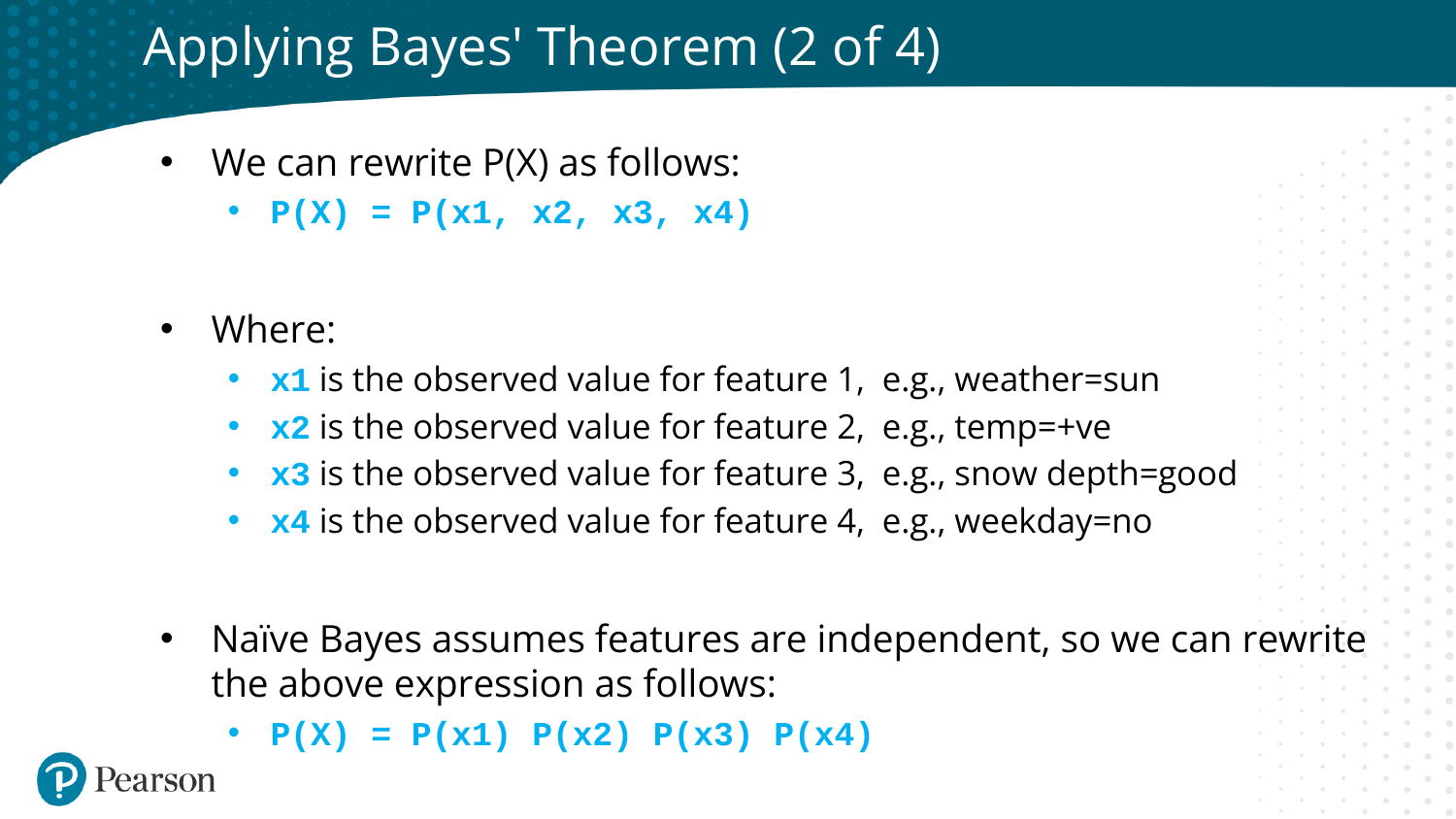

# Applying Bayes' Theorem (2 of 4)
We can rewrite P(X) as follows:
P(X) = P(x1, x2, x3, x4)

Where:
x1 is the observed value for feature 1,  e.g., weather=sun
x2 is the observed value for feature 2,  e.g., temp=+ve
x3 is the observed value for feature 3,  e.g., snow depth=good
x4 is the observed value for feature 4,  e.g., weekday=no

Naïve Bayes assumes features are independent, so we can rewrite the above expression as follows:
P(X) = P(x1) P(x2) P(x3) P(x4)